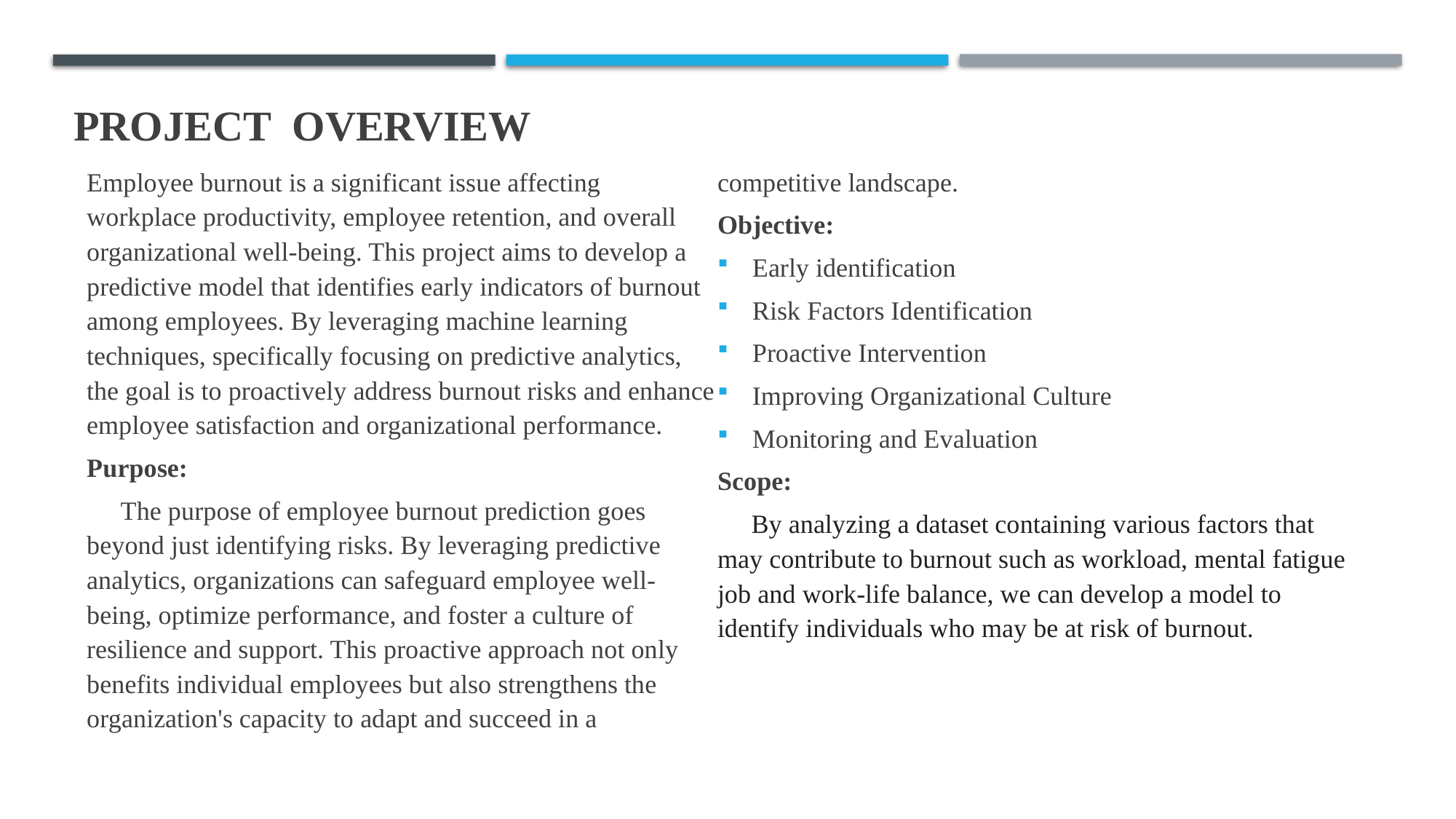

# PROJECT  OVERVIEW
Employee burnout is a significant issue affecting workplace productivity, employee retention, and overall organizational well-being. This project aims to develop a predictive model that identifies early indicators of burnout among employees. By leveraging machine learning techniques, specifically focusing on predictive analytics, the goal is to proactively address burnout risks and enhance employee satisfaction and organizational performance.
Purpose:
	The purpose of employee burnout prediction goes beyond just identifying risks. By leveraging predictive analytics, organizations can safeguard employee well-being, optimize performance, and foster a culture of resilience and support. This proactive approach not only benefits individual employees but also strengthens the organization's capacity to adapt and succeed in a competitive landscape.
Objective:
Early identification
Risk Factors Identification
Proactive Intervention
Improving Organizational Culture
Monitoring and Evaluation
Scope:
	By analyzing a dataset containing various factors that may contribute to burnout such as workload, mental fatigue job and work-life balance, we can develop a model to identify individuals who may be at risk of burnout.